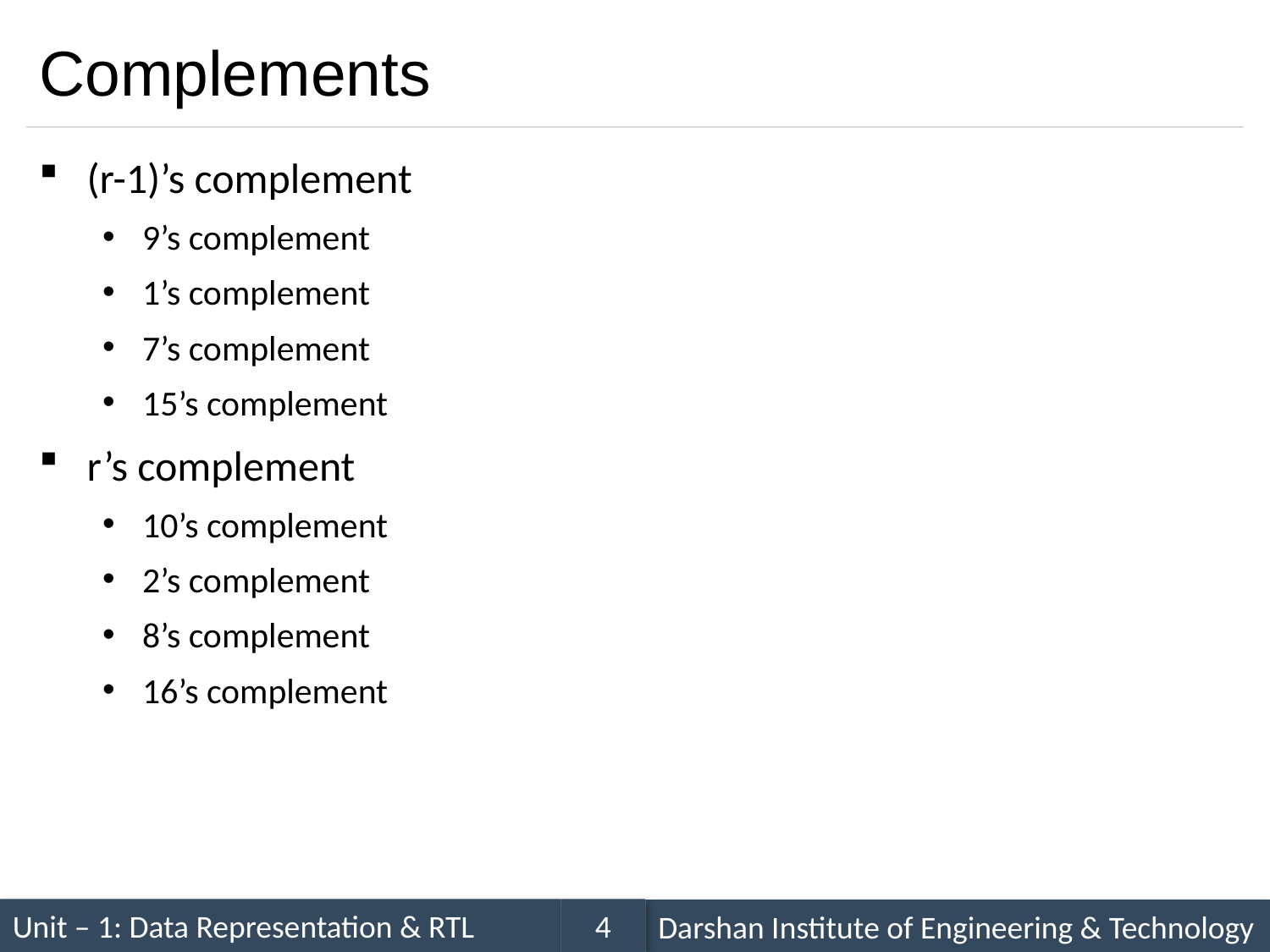

# Complements
(r-1)’s complement
9’s complement
1’s complement
7’s complement
15’s complement
r’s complement
10’s complement
2’s complement
8’s complement
16’s complement